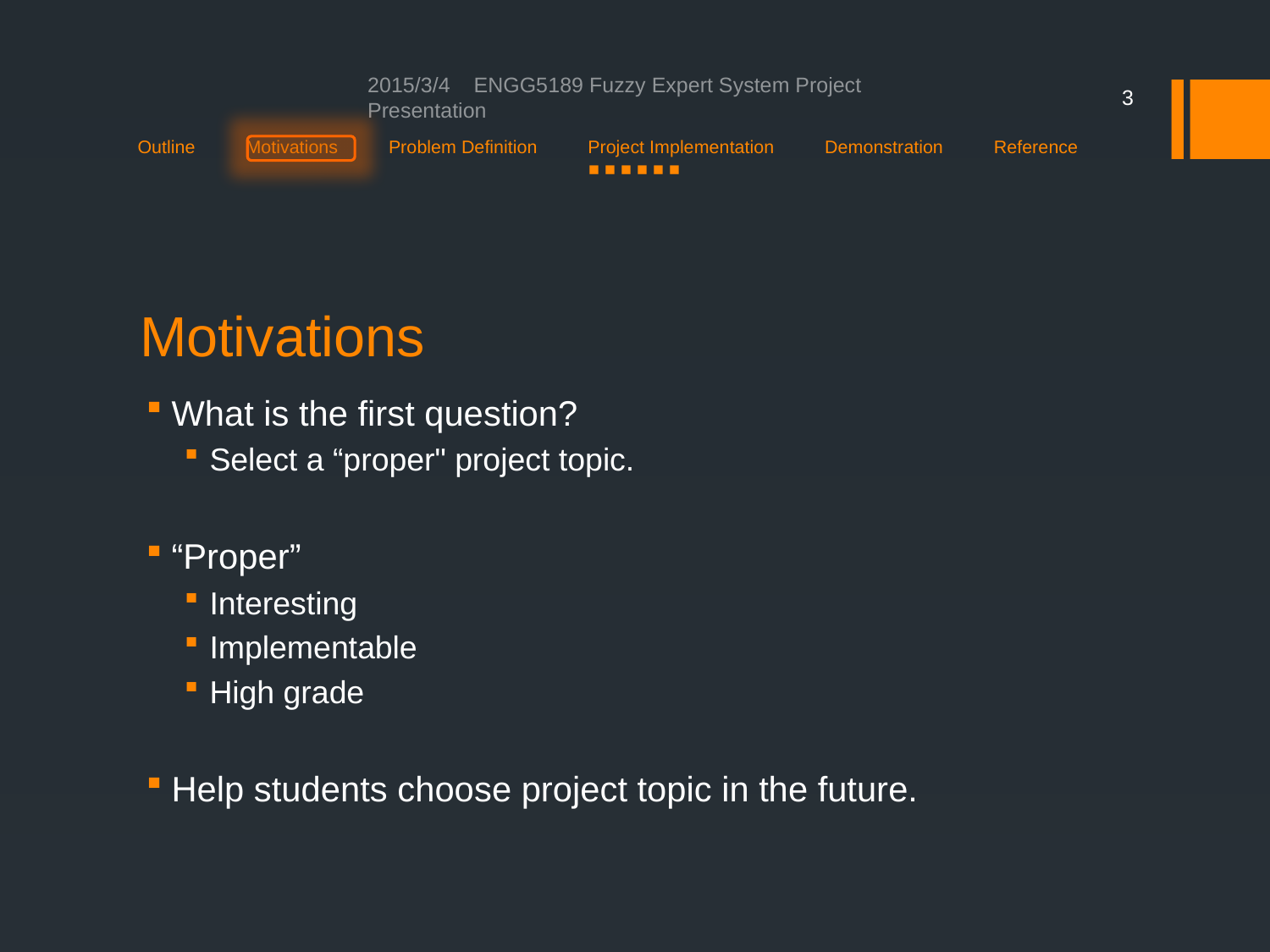

2015/3/4    ENGG5189 Fuzzy Expert System Project Presentation
3
Outline          Motivations          Problem Definition          Project Implementation          Demonstration          Reference
                                                                                         ■ ■ ■ ■ ■ ■

# Motivations
What is the first question?
Select a “proper" project topic.

“Proper”
Interesting
Implementable
High grade

Help students choose project topic in the future.